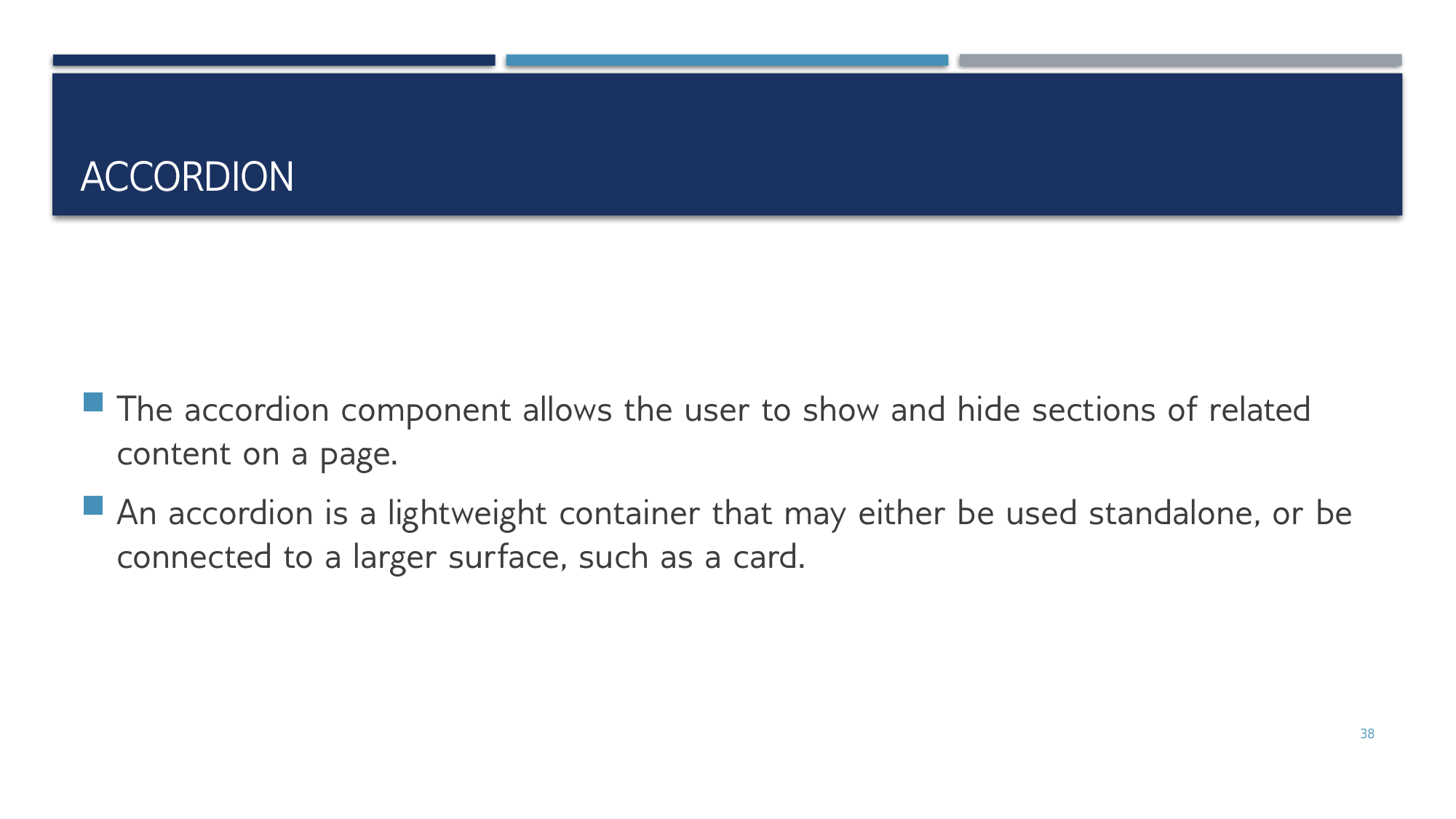

# Accordion
The accordion component allows the user to show and hide sections of related content on a page.
An accordion is a lightweight container that may either be used standalone, or be connected to a larger surface, such as a card.
38